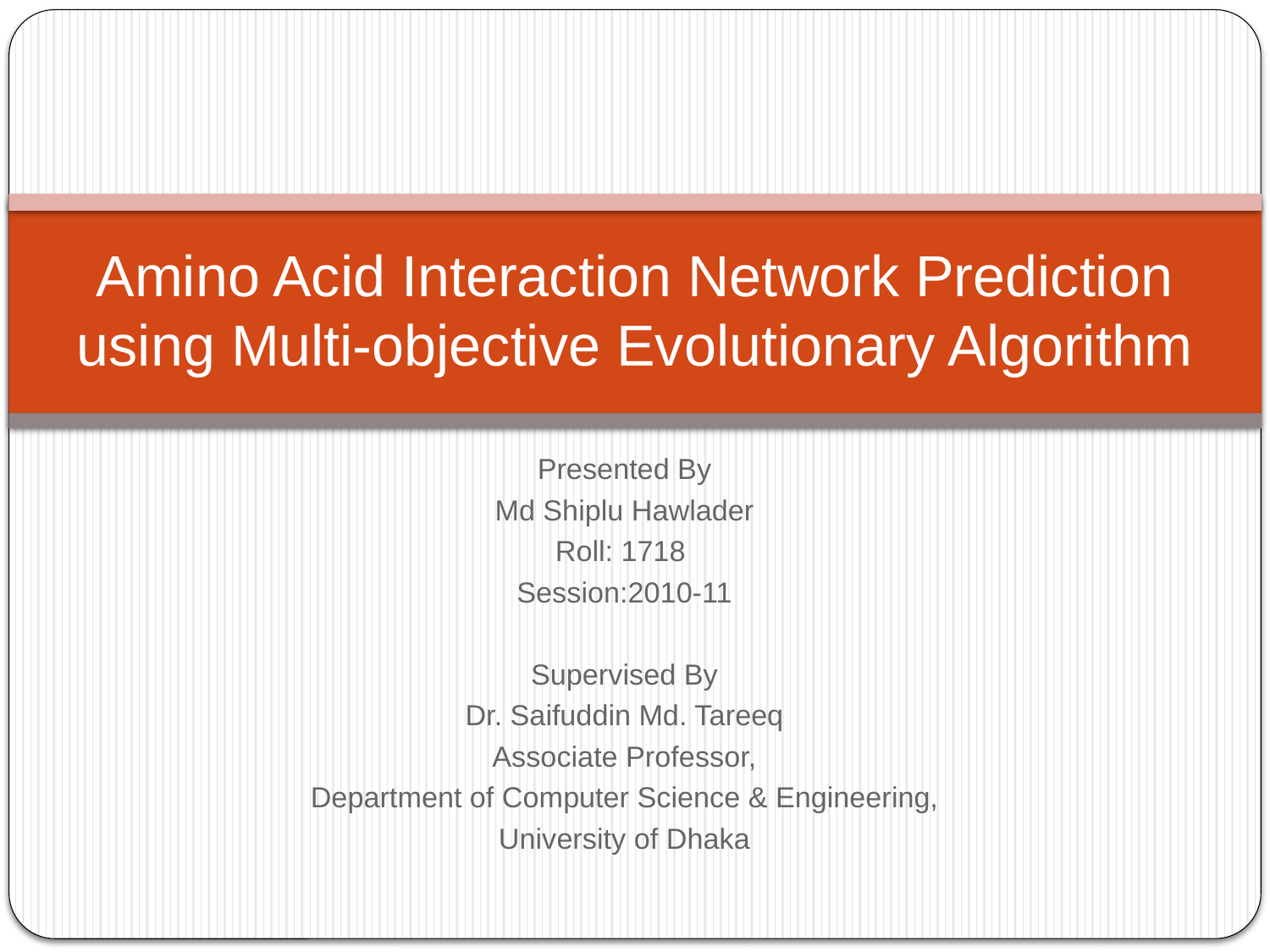

# Amino Acid Interaction Network Prediction using Multi-objective Evolutionary Algorithm
Presented By
Md Shiplu Hawlader
Roll: 1718
Session:2010-11

Supervised By
Dr. Saifuddin Md. Tareeq
Associate Professor,
Department of Computer Science & Engineering,
University of Dhaka